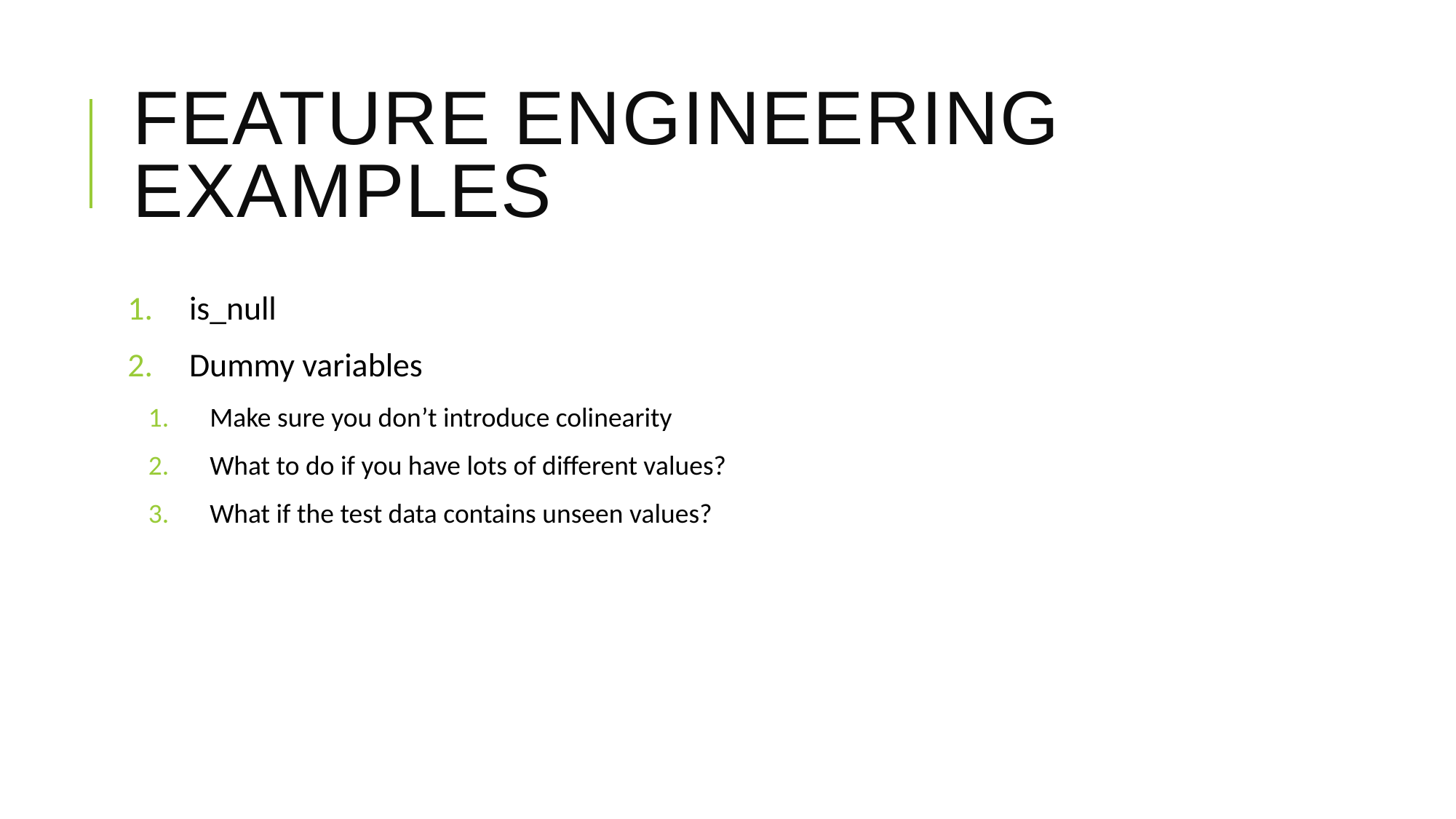

# Feature engineering Examples
is_null
Dummy variables
Make sure you don’t introduce colinearity
What to do if you have lots of different values?
What if the test data contains unseen values?